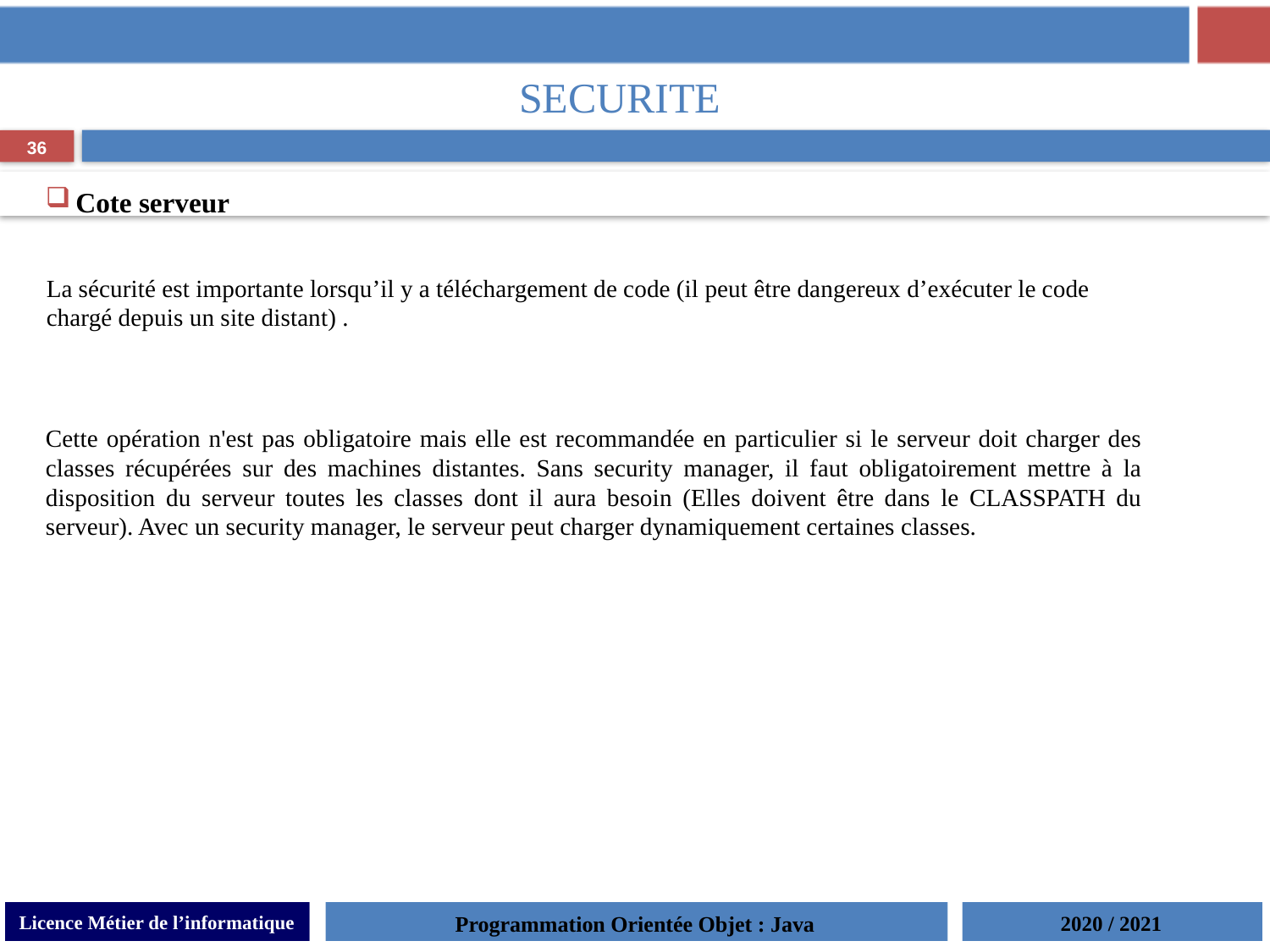

SECURITE

Cote serveur
36
La sécurité est importante lorsqu’il y a téléchargement de code (il peut être dangereux d’exécuter le code chargé depuis un site distant) .
Cette opération n'est pas obligatoire mais elle est recommandée en particulier si le serveur doit charger des classes récupérées sur des machines distantes. Sans security manager, il faut obligatoirement mettre à la disposition du serveur toutes les classes dont il aura besoin (Elles doivent être dans le CLASSPATH du serveur). Avec un security manager, le serveur peut charger dynamiquement certaines classes.